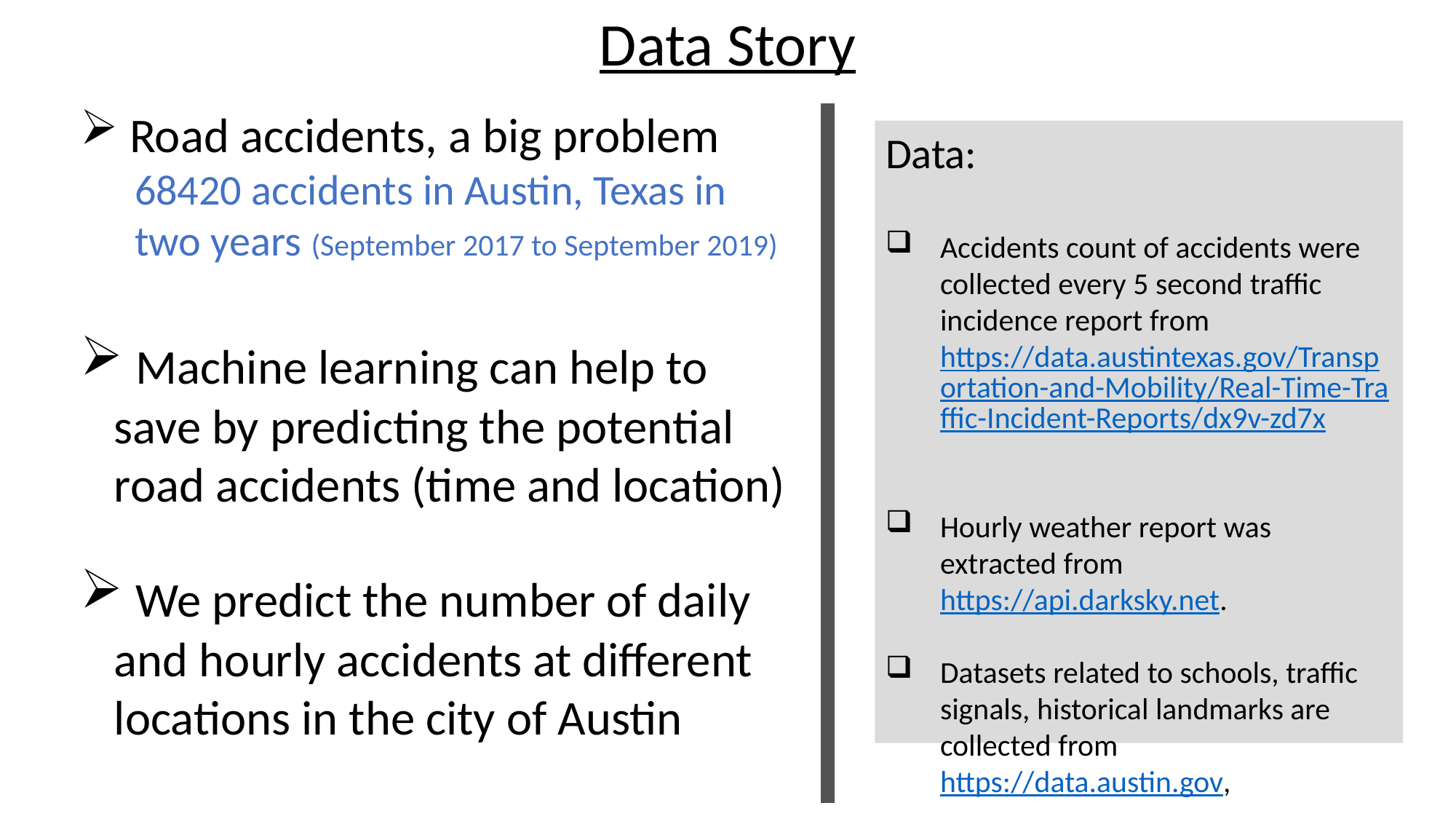

Data Story
 Road accidents, a big problem
68420 accidents in Austin, Texas in two years (September 2017 to September 2019)

 Machine learning can help to save by predicting the potential road accidents (time and location)

 We predict the number of daily and hourly accidents at different locations in the city of Austin
Data:

Accidents count of accidents were collected every 5 second traffic incidence report from https://data.austintexas.gov/Transportation-and-Mobility/Real-Time-Traffic-Incident-Reports/dx9v-zd7x

Hourly weather report was extracted from https://api.darksky.net.

Datasets related to schools, traffic signals, historical landmarks are collected from https://data.austin.gov,